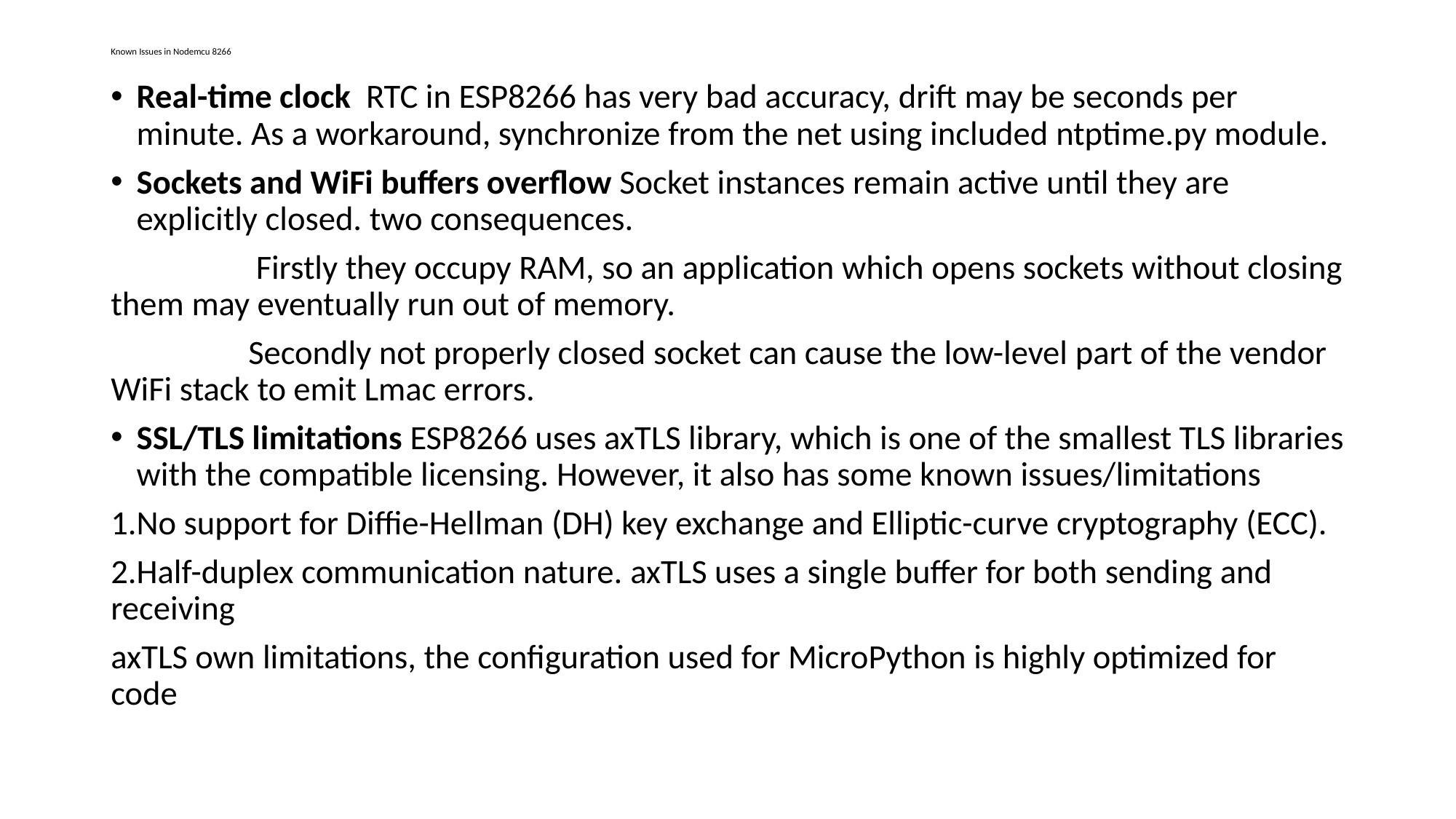

# Known Issues in Nodemcu 8266
Real-time clock  RTC in ESP8266 has very bad accuracy, drift may be seconds per minute. As a workaround, synchronize from the net using included ntptime.py module.
Sockets and WiFi buffers overflow Socket instances remain active until they are explicitly closed. two consequences.
                   Firstly they occupy RAM, so an application which opens sockets without closing them may eventually run out of memory.
                  Secondly not properly closed socket can cause the low-level part of the vendor WiFi stack to emit Lmac errors.
SSL/TLS limitations ESP8266 uses axTLS library, which is one of the smallest TLS libraries with the compatible licensing. However, it also has some known issues/limitations
1.No support for Diffie-Hellman (DH) key exchange and Elliptic-curve cryptography (ECC).
2.Half-duplex communication nature. axTLS uses a single buffer for both sending and receiving
axTLS own limitations, the configuration used for MicroPython is highly optimized for code